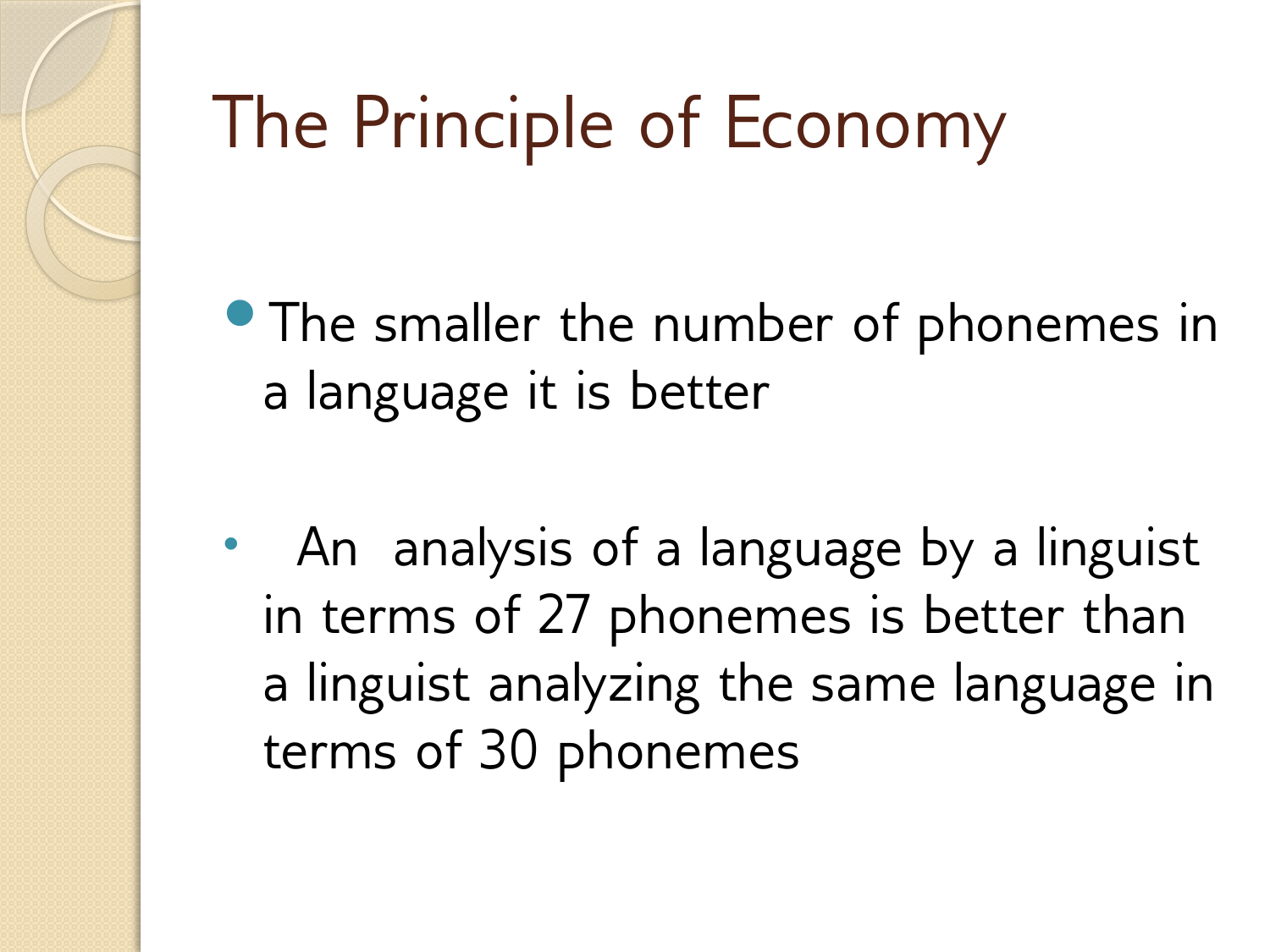

# The Principle of Economy

The smaller the number of phonemes in a language it is better

  An  analysis of a language by a linguist  in terms of 27 phonemes is better than a linguist analyzing the same language in terms of 30 phonemes